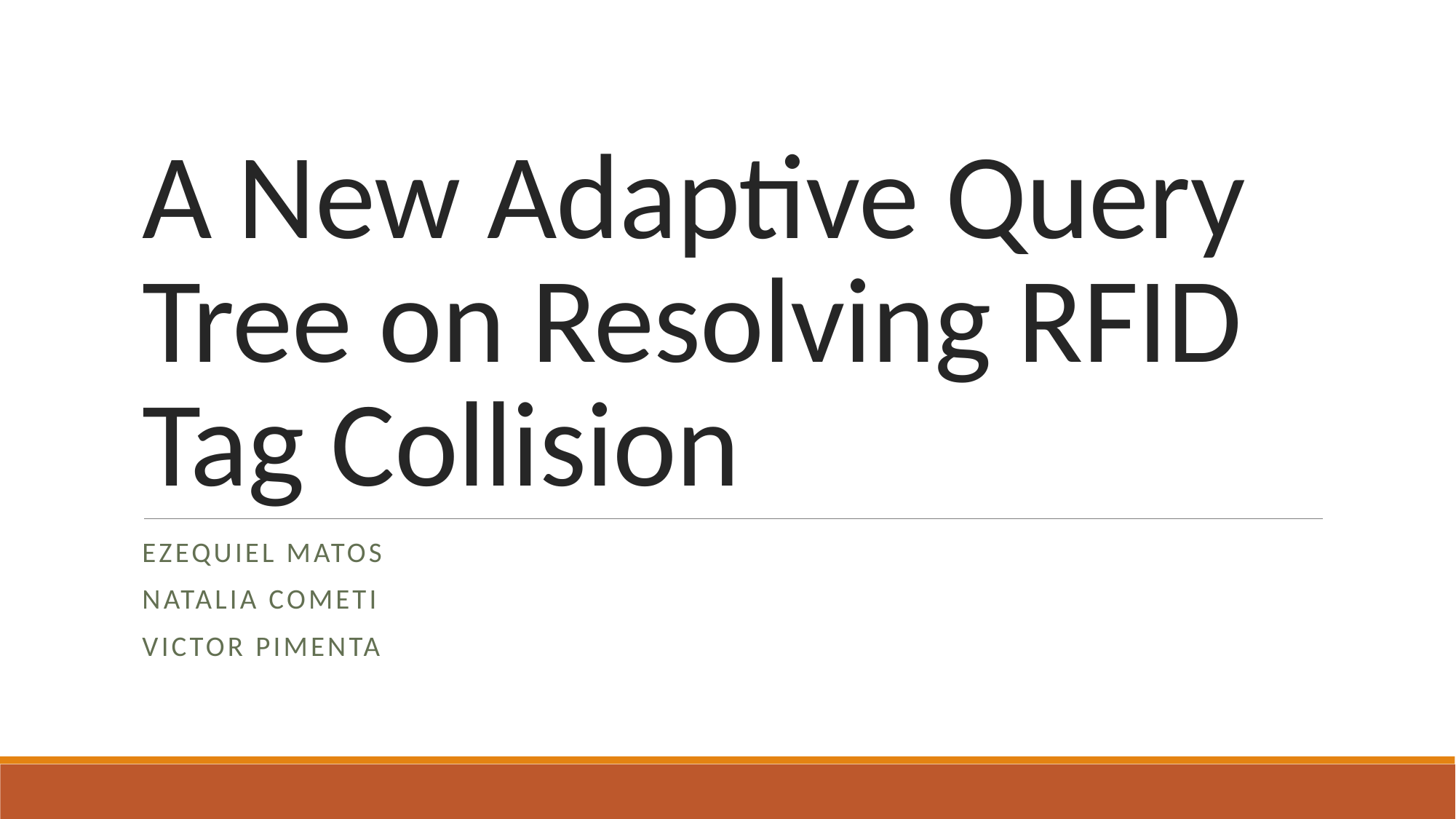

# A New Adaptive Query Tree on Resolving RFID Tag Collision
Ezequiel Matos
Natalia cometi
Victor Pimenta